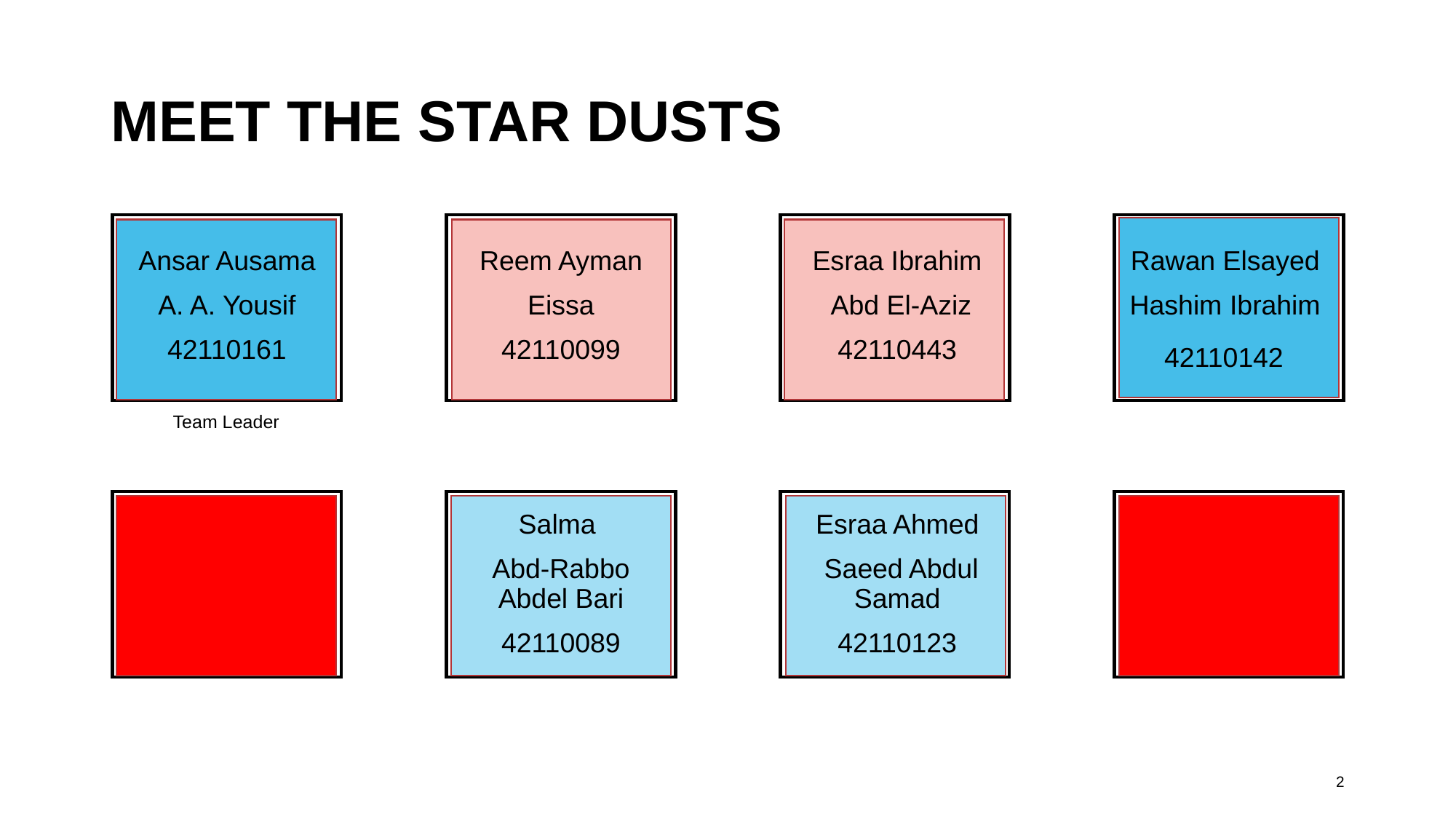

# MEET THE Star dusts

Rawan Elsayed
Hashim Ibrahim
42110142
Ansar Ausama
A. A. Yousif
42110161
Reem Ayman
Eissa
42110099
Esraa Ibrahim
 Abd El-Aziz
42110443
Team Leader

Salma
Abd-Rabbo Abdel Bari
42110089
Esraa Ahmed
 Saeed Abdul Samad
42110123
2